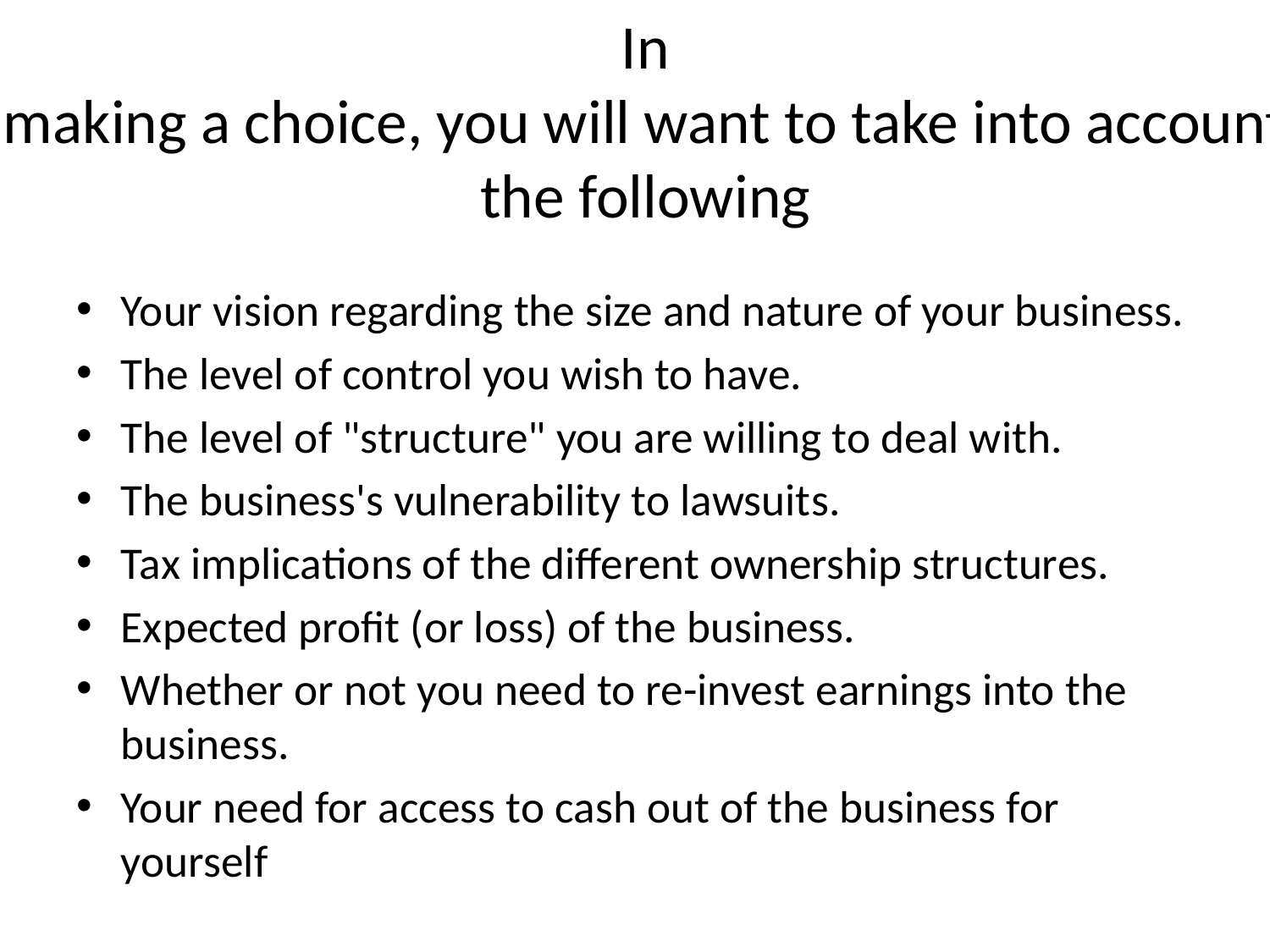

# In making a choice, you will want to take into account the following
Your vision regarding the size and nature of your business.
The level of control you wish to have.
The level of "structure" you are willing to deal with.
The business's vulnerability to lawsuits.
Tax implications of the different ownership structures.
Expected profit (or loss) of the business.
Whether or not you need to re-invest earnings into the business.
Your need for access to cash out of the business for yourself